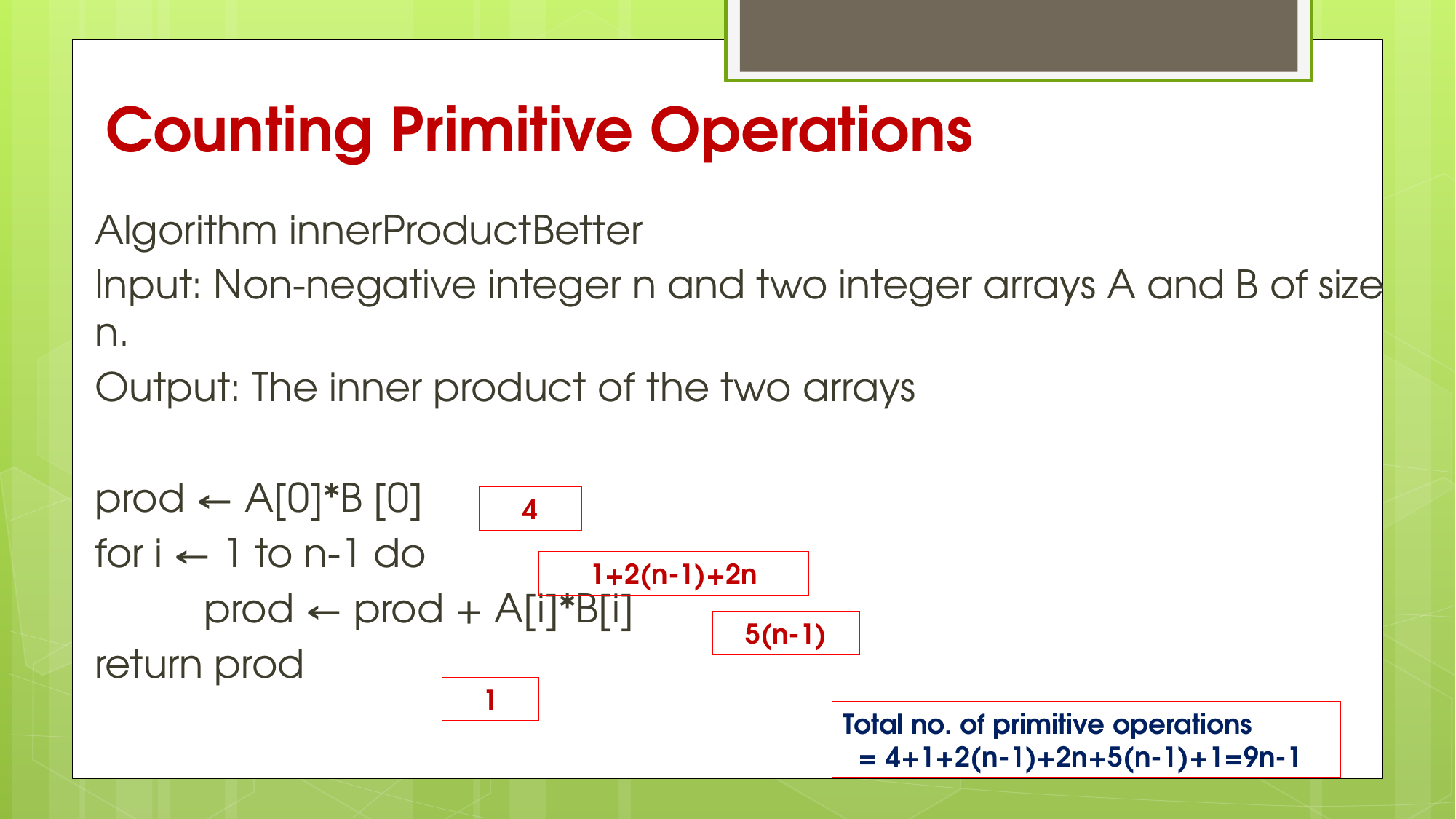

# Counting Primitive Operations
Algorithm innerProductBetter
Input: Non-negative integer n and two integer arrays A and B of size n.
Output: The inner product of the two arrays

prod ← A[0]*B [0]
for i ← 1 to n-1 do
	prod ← prod + A[i]*B[i]
return prod
4
1+2(n-1)+2n
5(n-1)
1
Total no. of primitive operations
  = 4+1+2(n-1)+2n+5(n-1)+1=9n-1